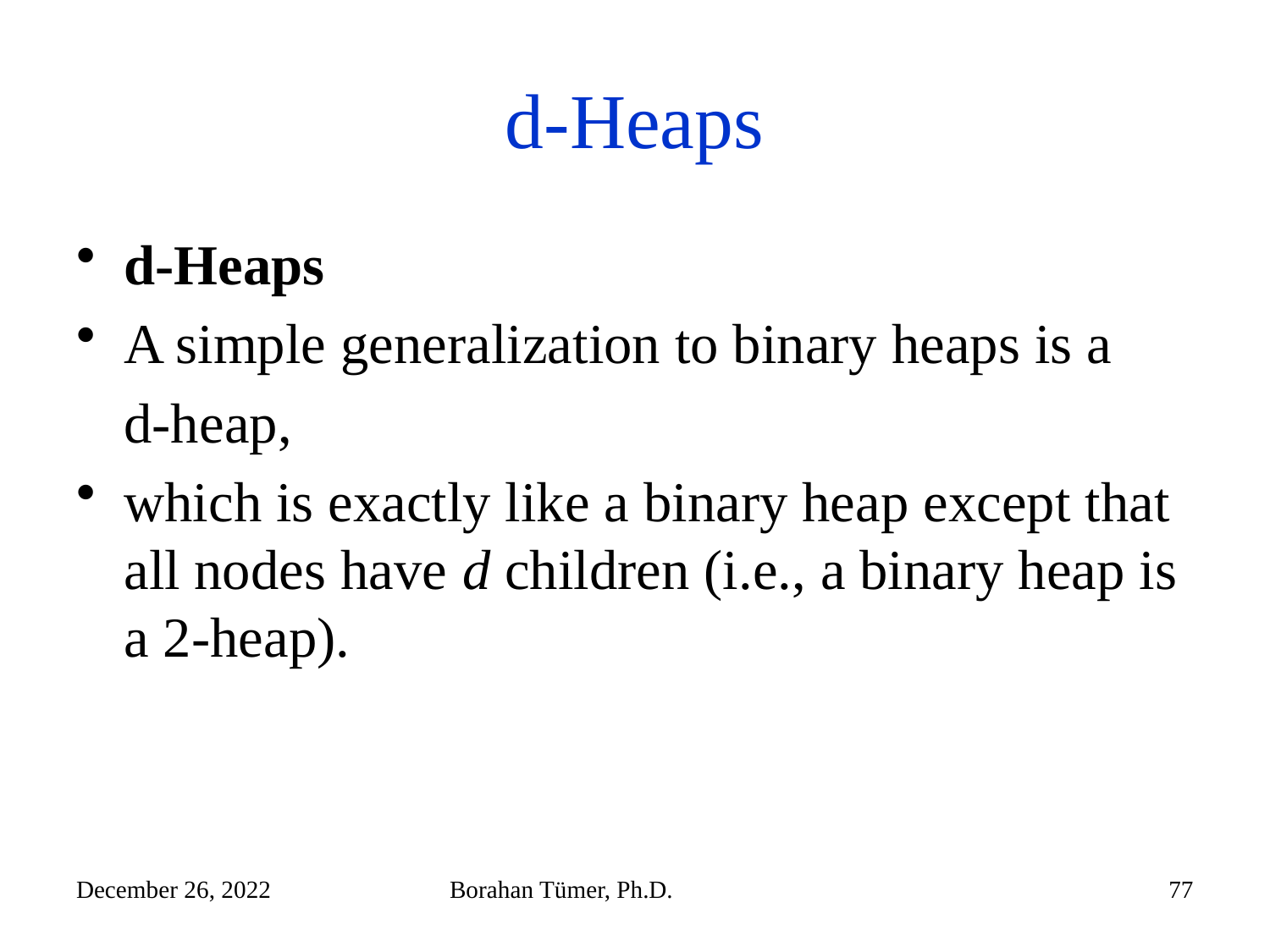

# d-Heaps
d-Heaps
A simple generalization to binary heaps is a
	d-heap,
which is exactly like a binary heap except that all nodes have d children (i.e., a binary heap is a 2-heap).
December 26, 2022
Borahan Tümer, Ph.D.
77